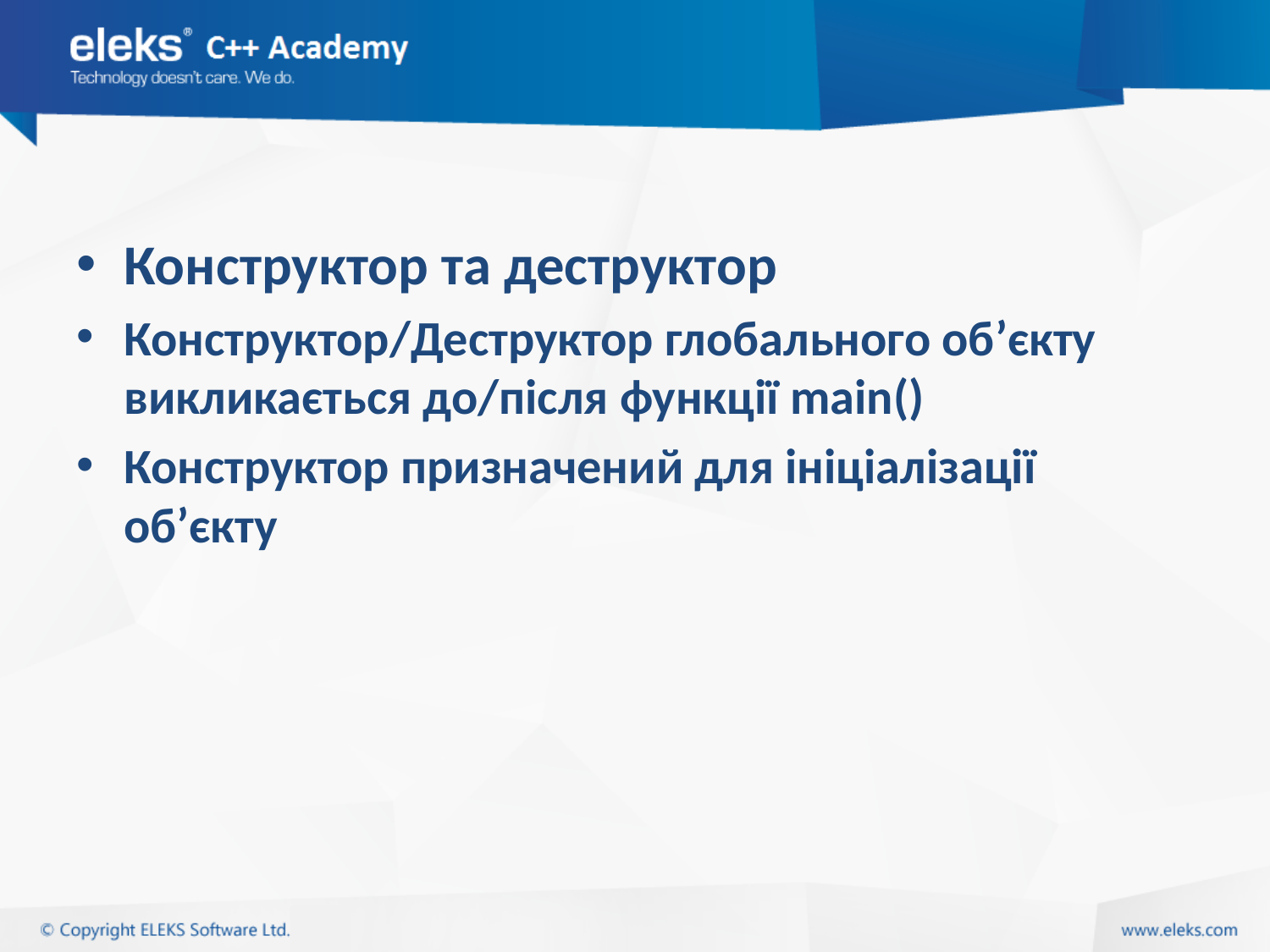

#
Конструктор та деструктор
Конструктор/Деструктор глобального об’єкту викликається до/після функції main()
Конструктор призначений для ініціалізації об’єкту